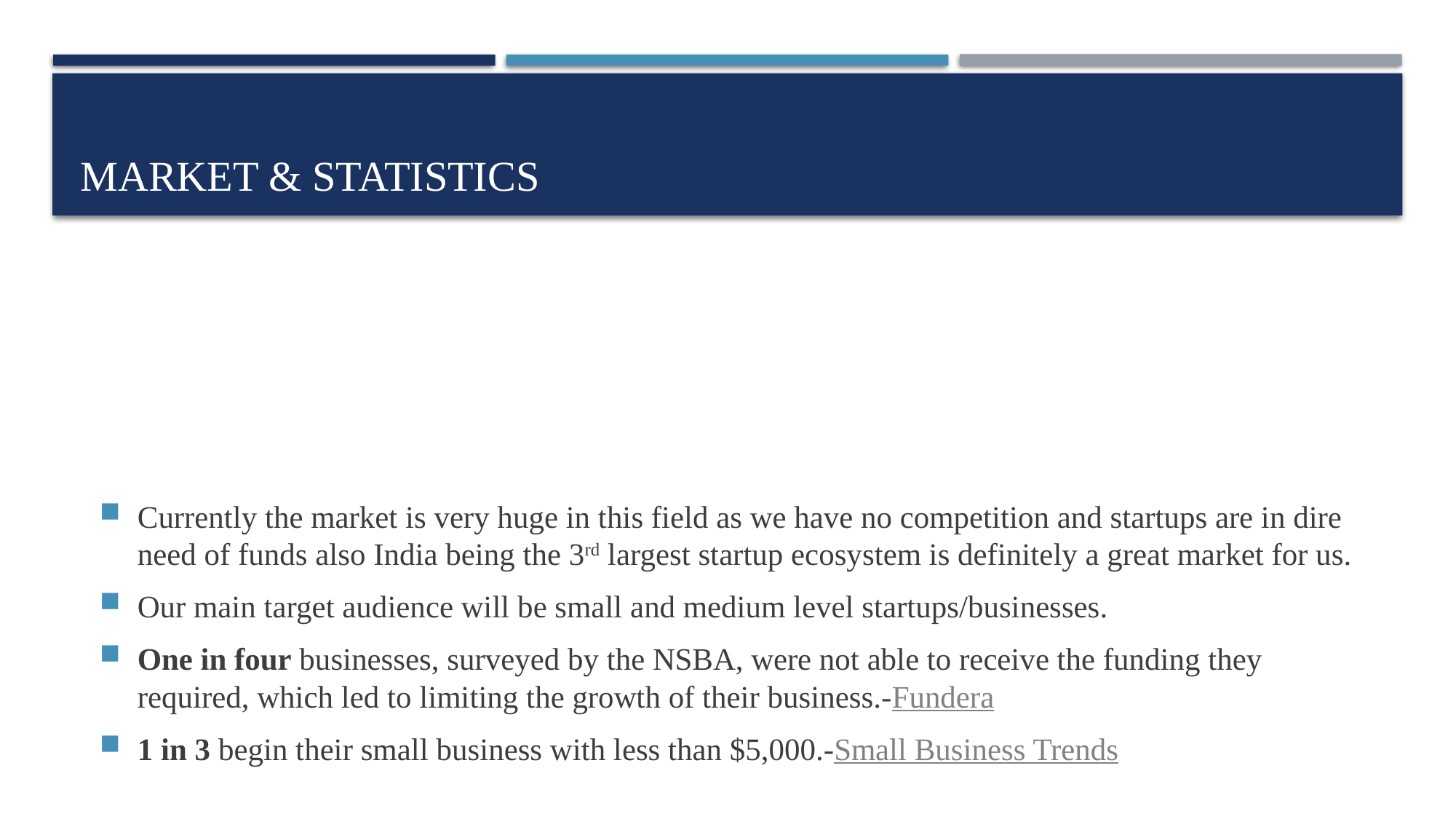

# Market & statistics

Currently the market is very huge in this field as we have no competition and startups are in dire need of funds also India being the 3rd largest startup ecosystem is definitely a great market for us.
Our main target audience will be small and medium level startups/businesses.
One in four businesses, surveyed by the NSBA, were not able to receive the funding they required, which led to limiting the growth of their business.-Fundera
1 in 3 begin their small business with less than $5,000.-Small Business Trends